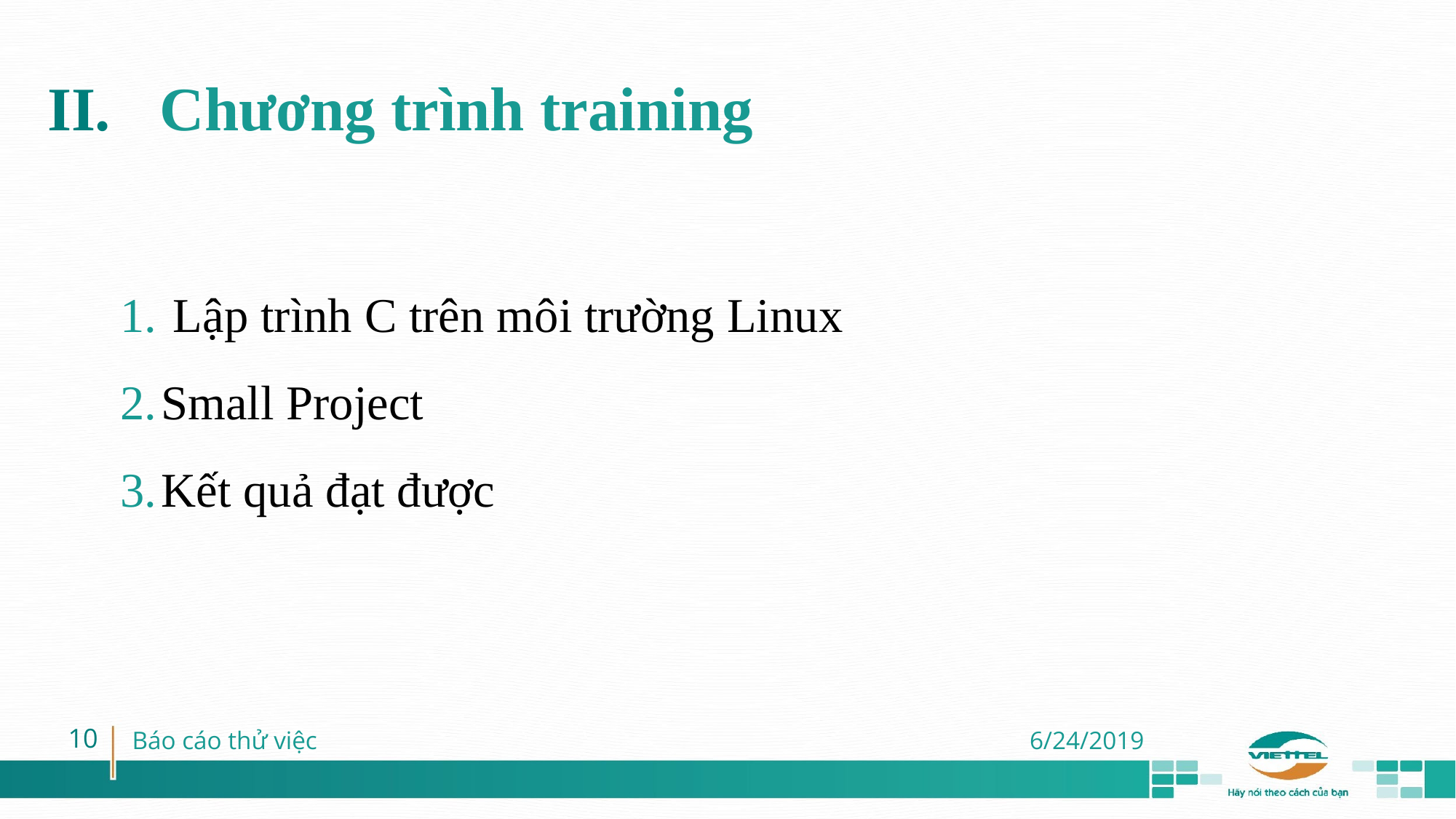

Chương trình training

 Lập trình C trên môi trường Linux
Small Project
Kết quả đạt được
10
Báo cáo thử việc
6/24/2019